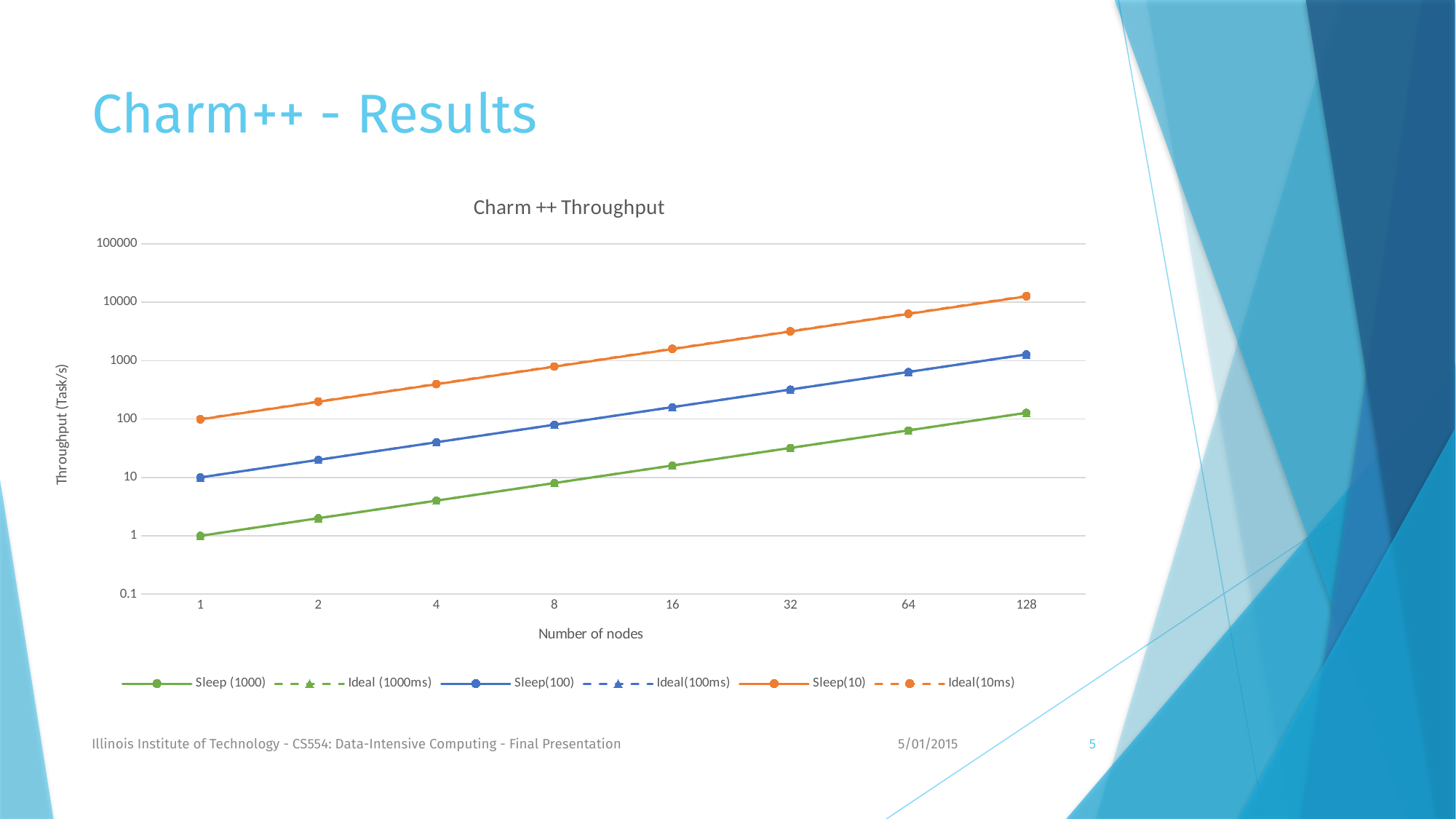

# Charm++ - Results

### Chart: Charm ++ Throughput

| Category |  |  |  |  |  |  |
|---|---|---|---|---|---|---|
| 1 | 0.9999920700628844 | 1.0 | 9.999922700597525 | 10.0 | 98.68759706912047 | 100.0 |
| 2 | 1.9999844601207448 | 2.0 | 19.99983600134479 | 20.0 | 197.3546893210904 | 200.0 |
| 4 | 3.9999642403196916 | 4.0 | 39.99837806576944 | 40.0 | 394.7082413383546 | 400.0 |
| 8 | 7.999803524825431 | 8.0 | 79.99670173598741 | 80.0 | 789.4161555081937 | 800.0 |
| 16 | 15.99929283125686 | 16.0 | 159.99098130838365 | 160.0 | 1578.4409277262876 | 1600.0 |
| 32 | 31.9985498257219 | 32.0 | 319.9807627565431 | 320.0 | 3156.374049815513 | 3200.0 |
| 64 | 63.996264538038915 | 64.0 | 639.9519204122195 | 640.0 | 6311.355559554281 | 6400.0 |
| 128 | 127.98969043043583 | 128.0 | 1279.8808047006582 | 1280.0 | 12607.232887700482 | 12800.0 |
Illinois Institute of Technology - CS554: Data-Intensive Computing - Final Presentation
5/01/2015
5